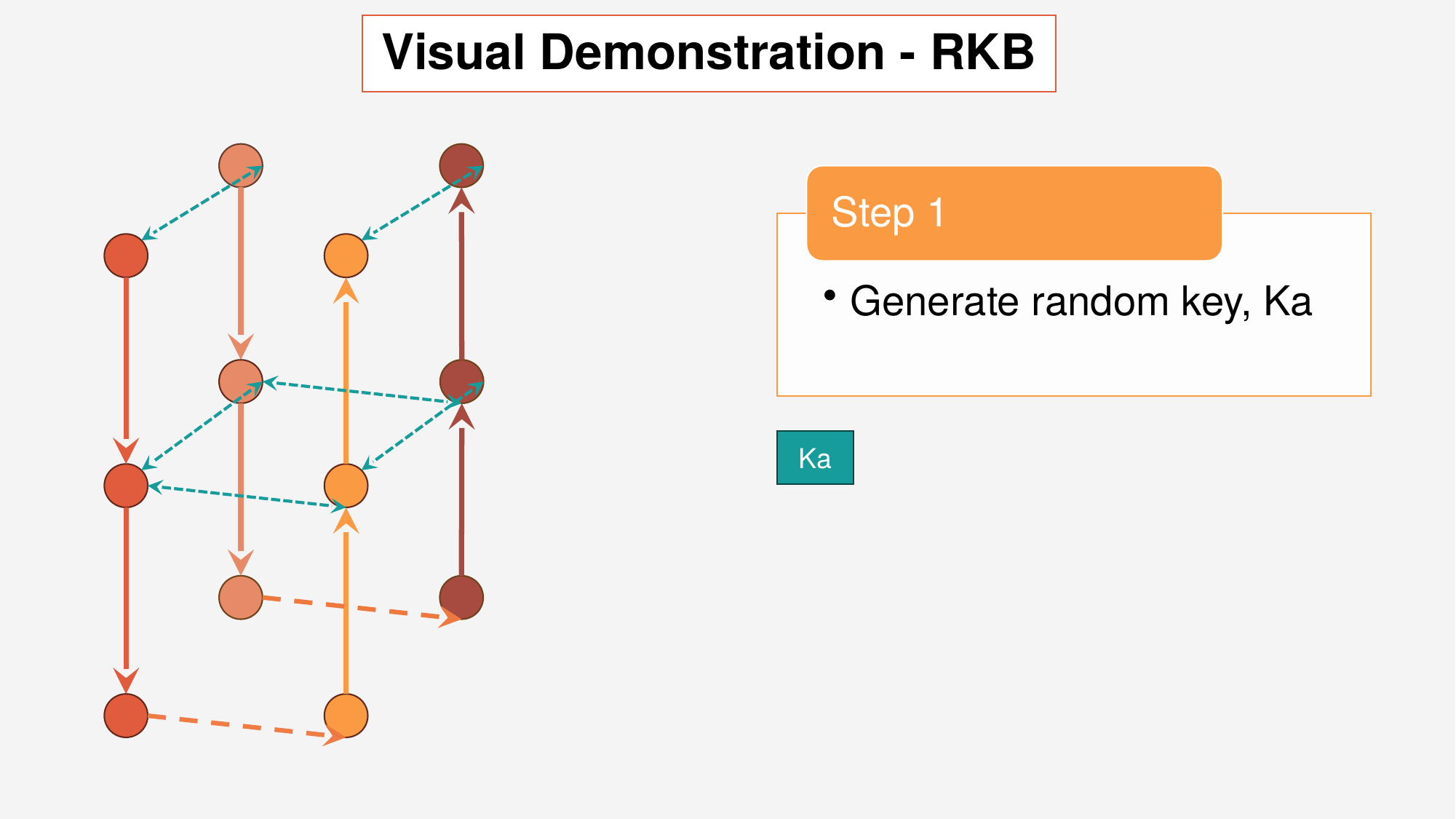

# Visual Demonstration - RKB

Generate random key, Ka
Step 1

Ka